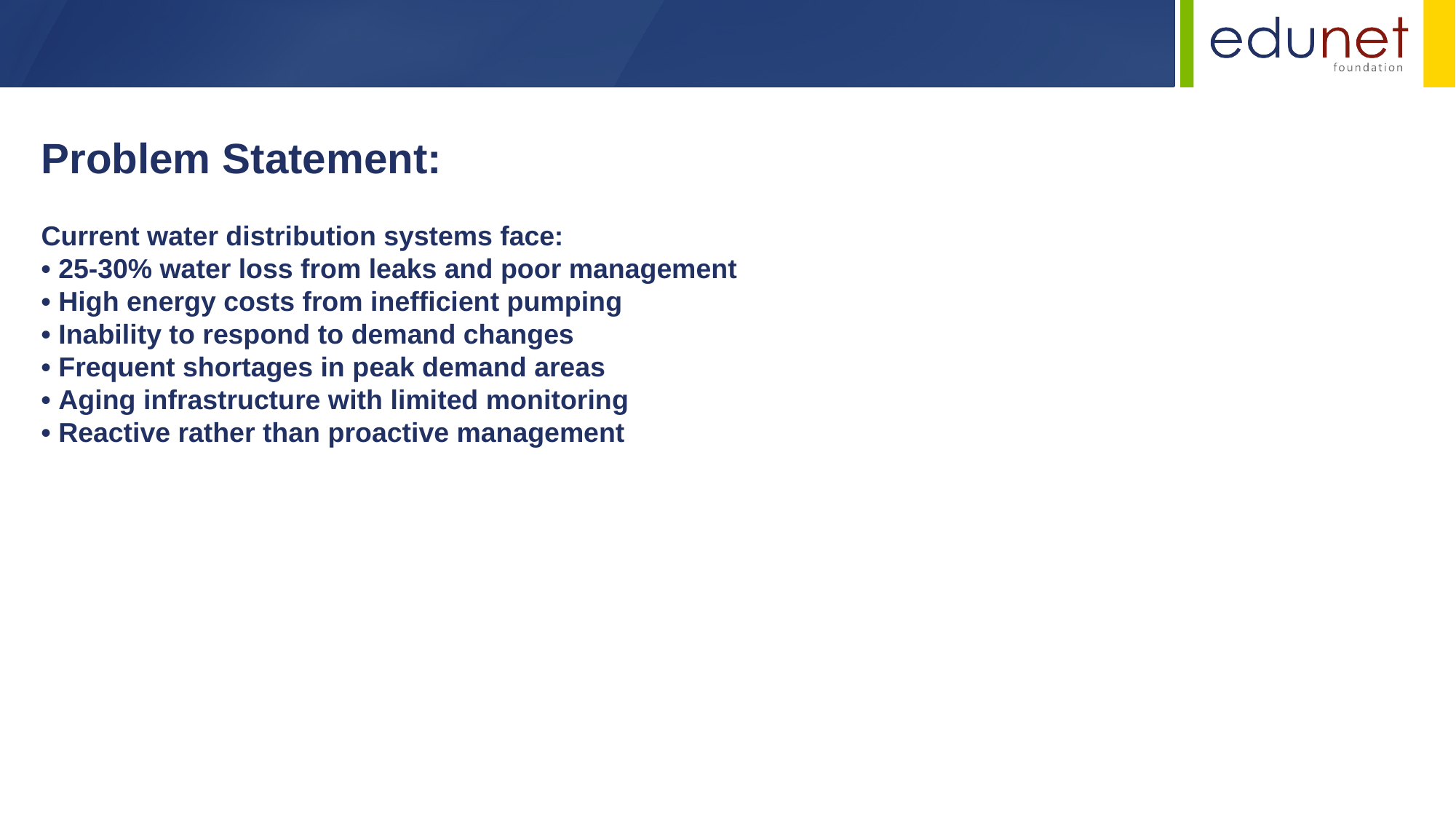

Problem Statement:

Current water distribution systems face:
• 25-30% water loss from leaks and poor management
• High energy costs from inefficient pumping
• Inability to respond to demand changes
• Frequent shortages in peak demand areas
• Aging infrastructure with limited monitoring
• Reactive rather than proactive management